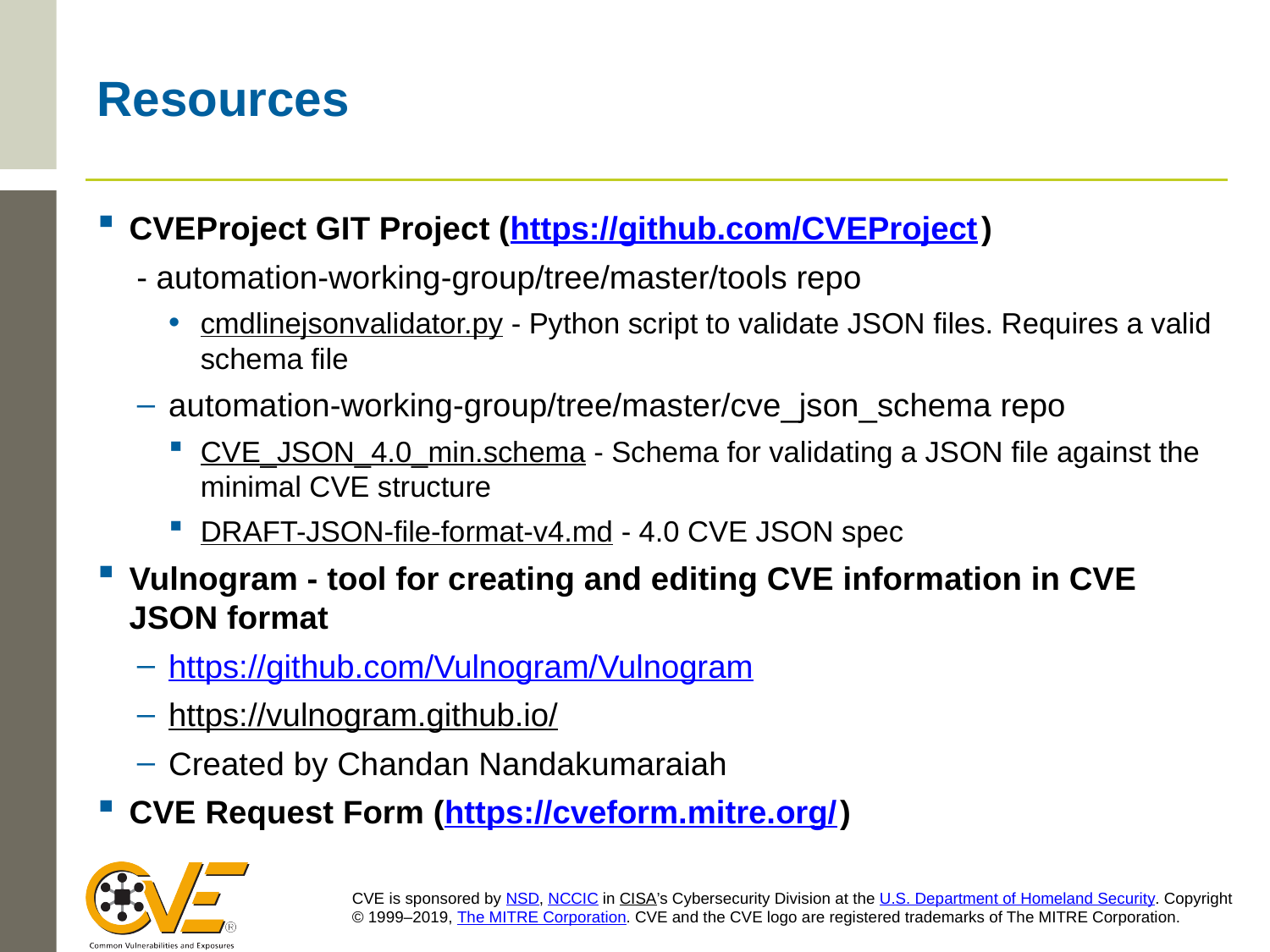

# Resources
CVEProject GIT Project (https://github.com/CVEProject)
- automation-working-group/tree/master/tools repo
cmdlinejsonvalidator.py - Python script to validate JSON files. Requires a valid schema file
automation-working-group/tree/master/cve_json_schema repo
CVE_JSON_4.0_min.schema - Schema for validating a JSON file against the minimal CVE structure
DRAFT-JSON-file-format-v4.md - 4.0 CVE JSON spec
Vulnogram - tool for creating and editing CVE information in CVE JSON format
https://github.com/Vulnogram/Vulnogram
https://vulnogram.github.io/
Created by Chandan Nandakumaraiah
CVE Request Form (https://cveform.mitre.org/)